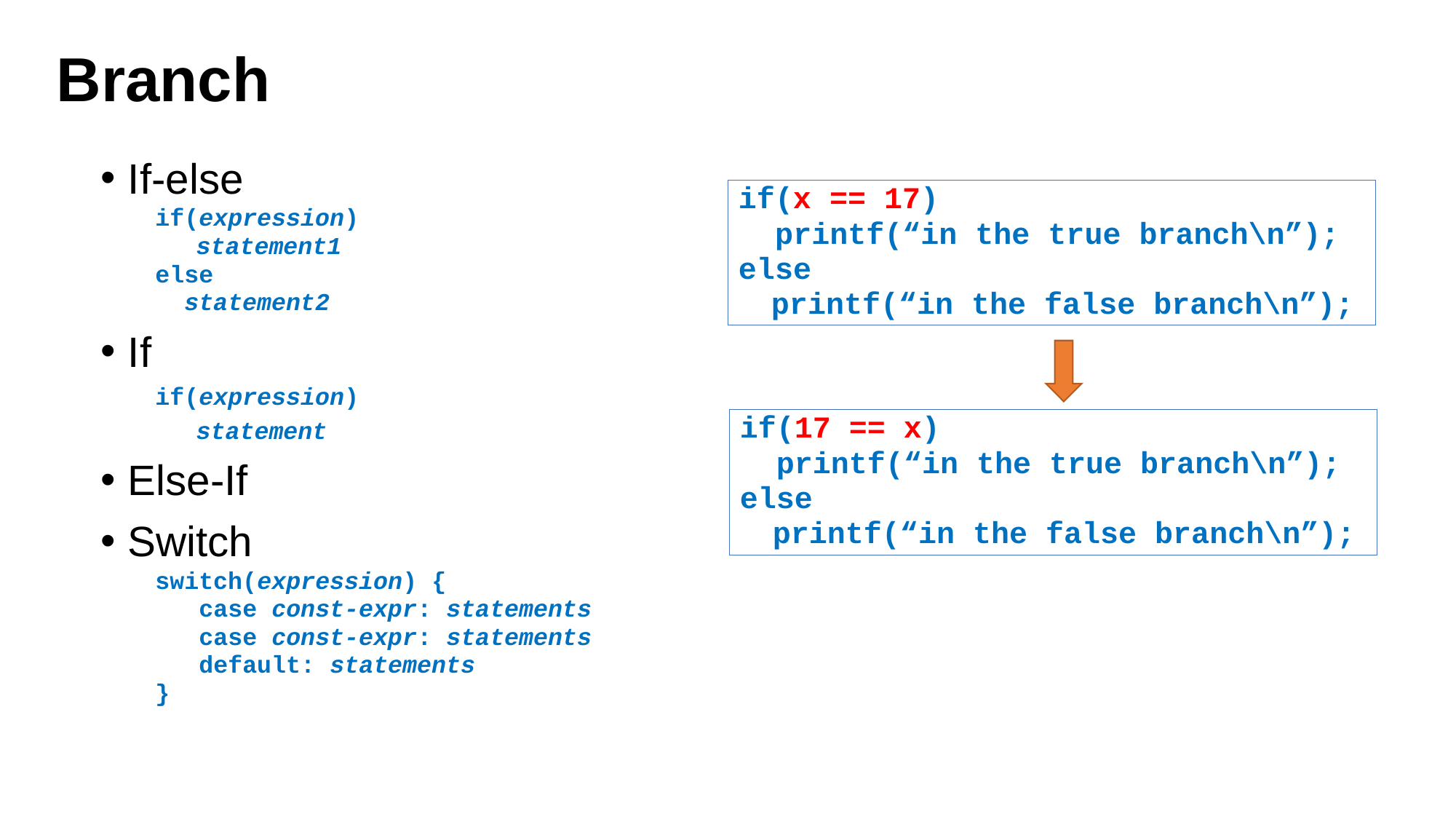

# Branch

If-else
if(expression)
	statement1
else
  statement2
If
if(expression)
	statement
Else-If
Switch
switch(expression) {
   case const-expr: statements
   case const-expr: statements
   default: statements
}

if(x == 17)
  printf(“in the true branch\n”);
else
  printf(“in the false branch\n”);

if(17 == x)
  printf(“in the true branch\n”);
else
  printf(“in the false branch\n”);